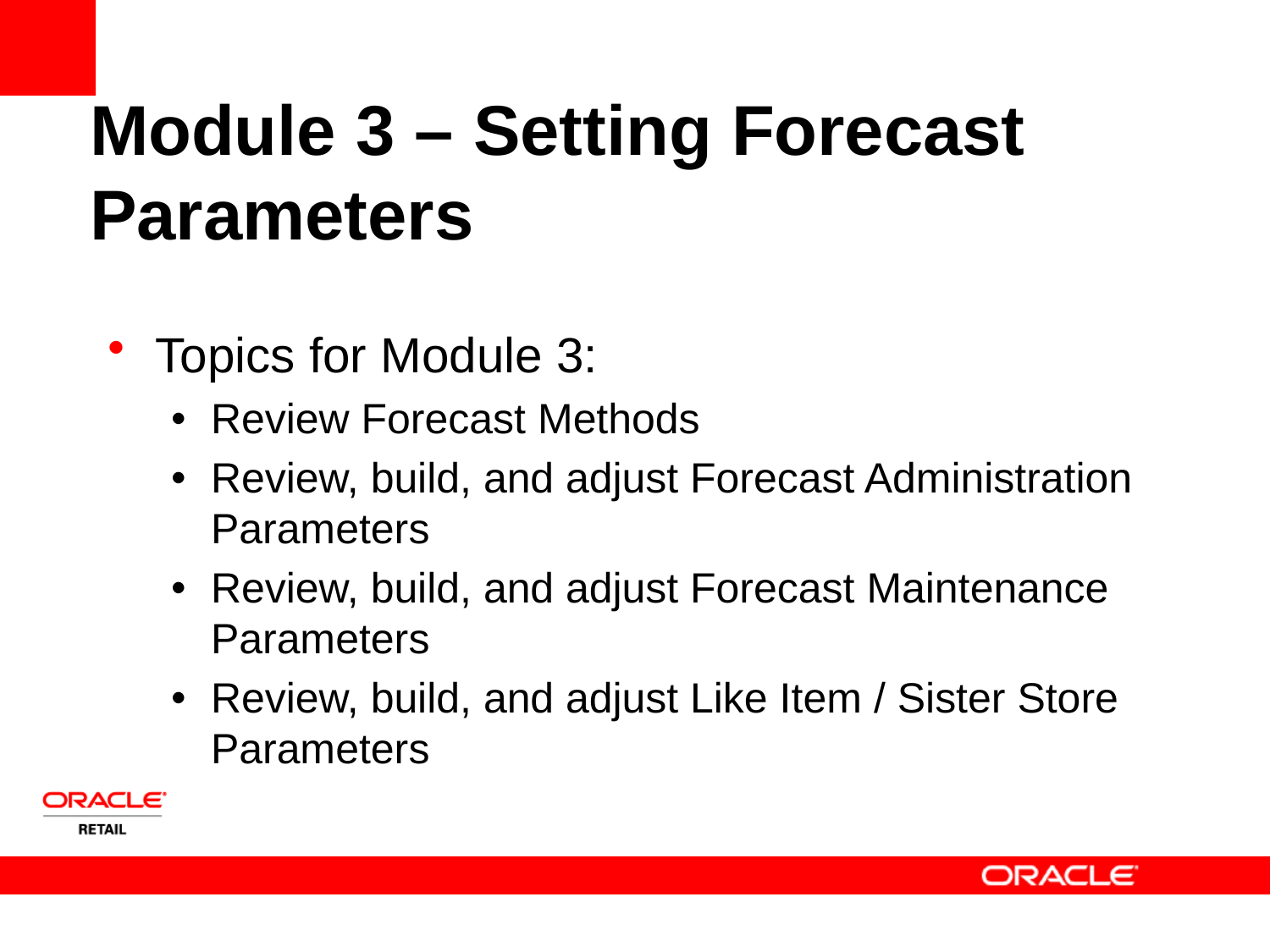

# Module 3 – Setting Forecast Parameters
Topics for Module 3:
Review Forecast Methods
Review, build, and adjust Forecast Administration Parameters
Review, build, and adjust Forecast Maintenance Parameters
Review, build, and adjust Like Item / Sister Store Parameters